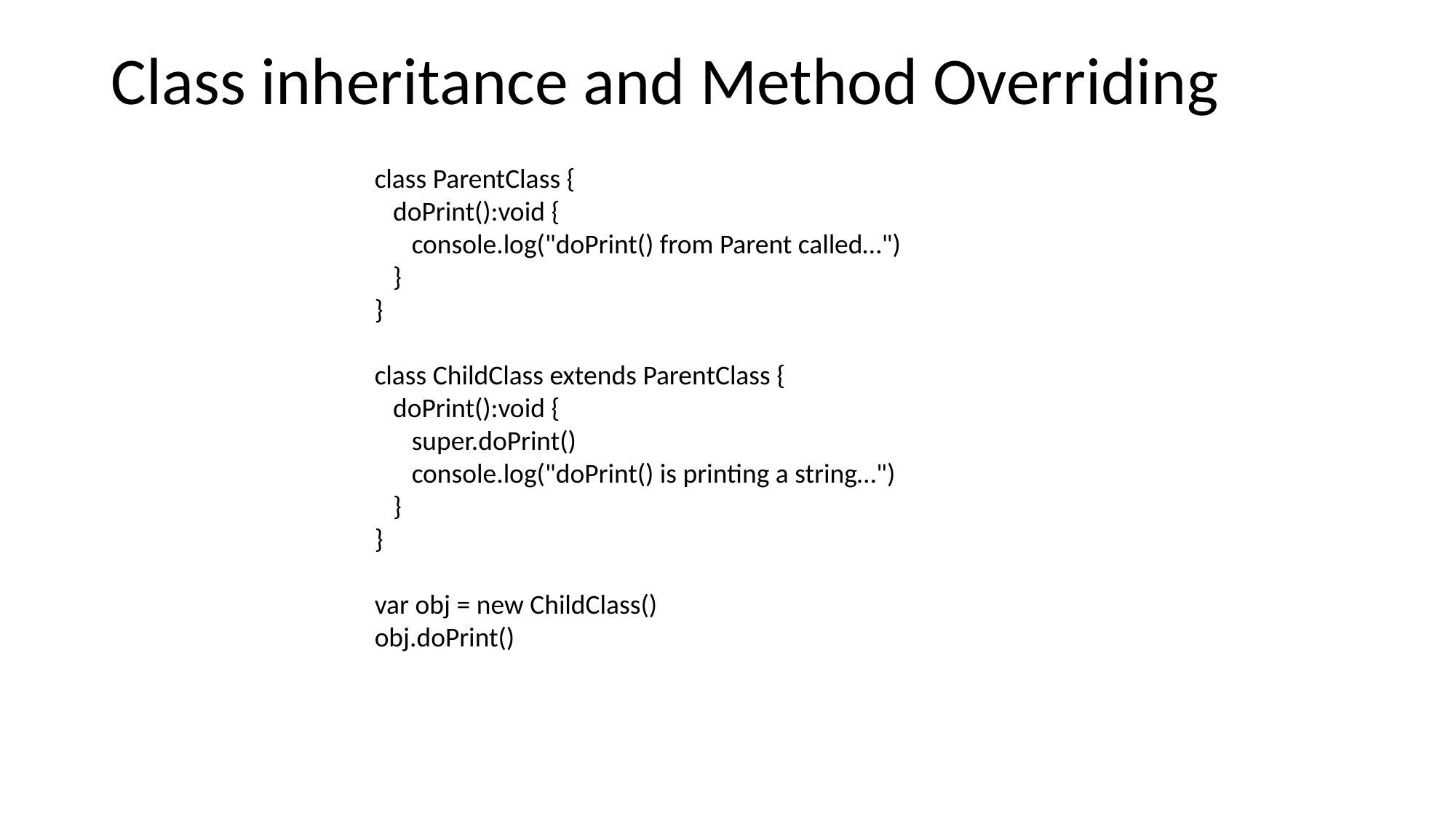

# Class inheritance and Method Overriding
class ParentClass {
   doPrint():void {
      console.log("doPrint() from Parent called…")
   }
}

class ChildClass extends ParentClass {
   doPrint():void {
      super.doPrint()
      console.log("doPrint() is printing a string…")
   }
}

var obj = new ChildClass()
obj.doPrint()